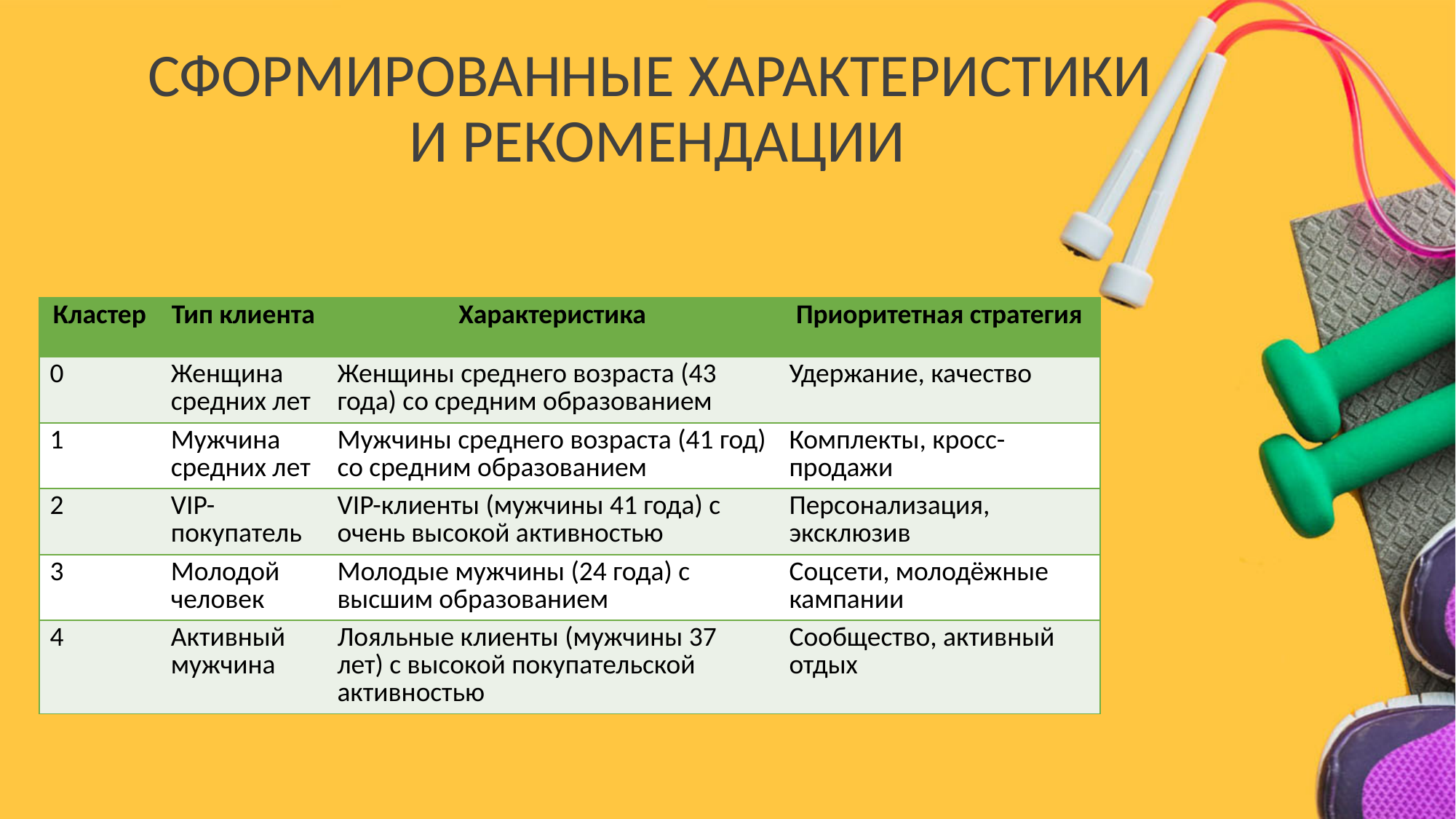

# СФОРМИРОВАННЫЕ ХАРАКТЕРИСТИКИ И РЕКОМЕНДАЦИИ
| Кластер | Тип клиента | Характеристика | Приоритетная стратегия |
| --- | --- | --- | --- |
| 0 | Женщина средних лет | Женщины среднего возраста (43 года) со средним образованием | Удержание, качество |
| 1 | Мужчина средних лет | Мужчины среднего возраста (41 год) со средним образованием | Комплекты, кросс-продажи |
| 2 | VIP-покупатель | VIP-клиенты (мужчины 41 года) с очень высокой активностью | Персонализация, эксклюзив |
| 3 | Молодой человек | Молодые мужчины (24 года) с высшим образованием | Соцсети, молодёжные кампании |
| 4 | Активный мужчина | Лояльные клиенты (мужчины 37 лет) с высокой покупательской активностью | Сообщество, активный отдых |